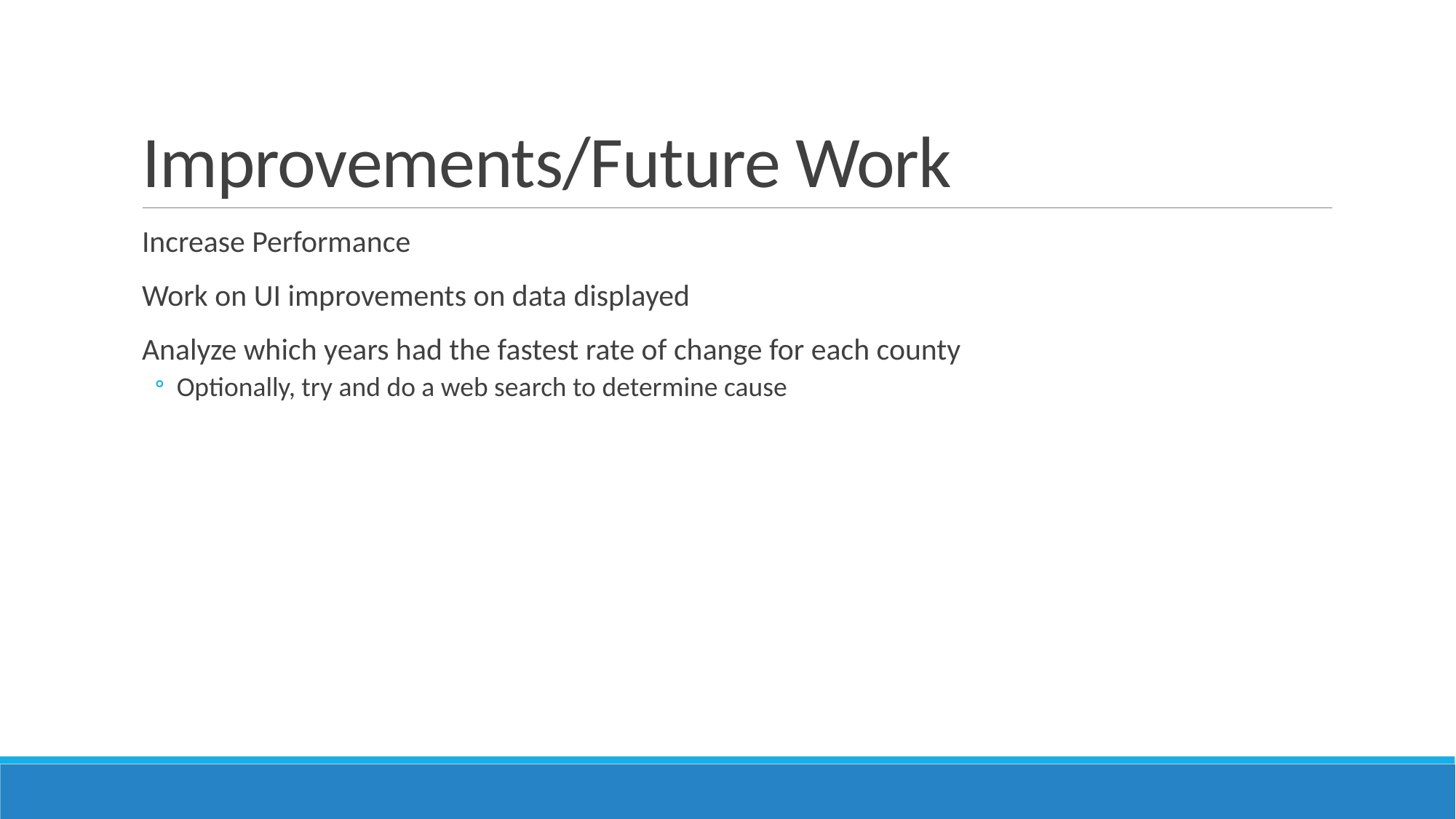

# Improvements/Future Work
Increase Performance
Work on UI improvements on data displayed
Analyze which years had the fastest rate of change for each county
Optionally, try and do a web search to determine cause